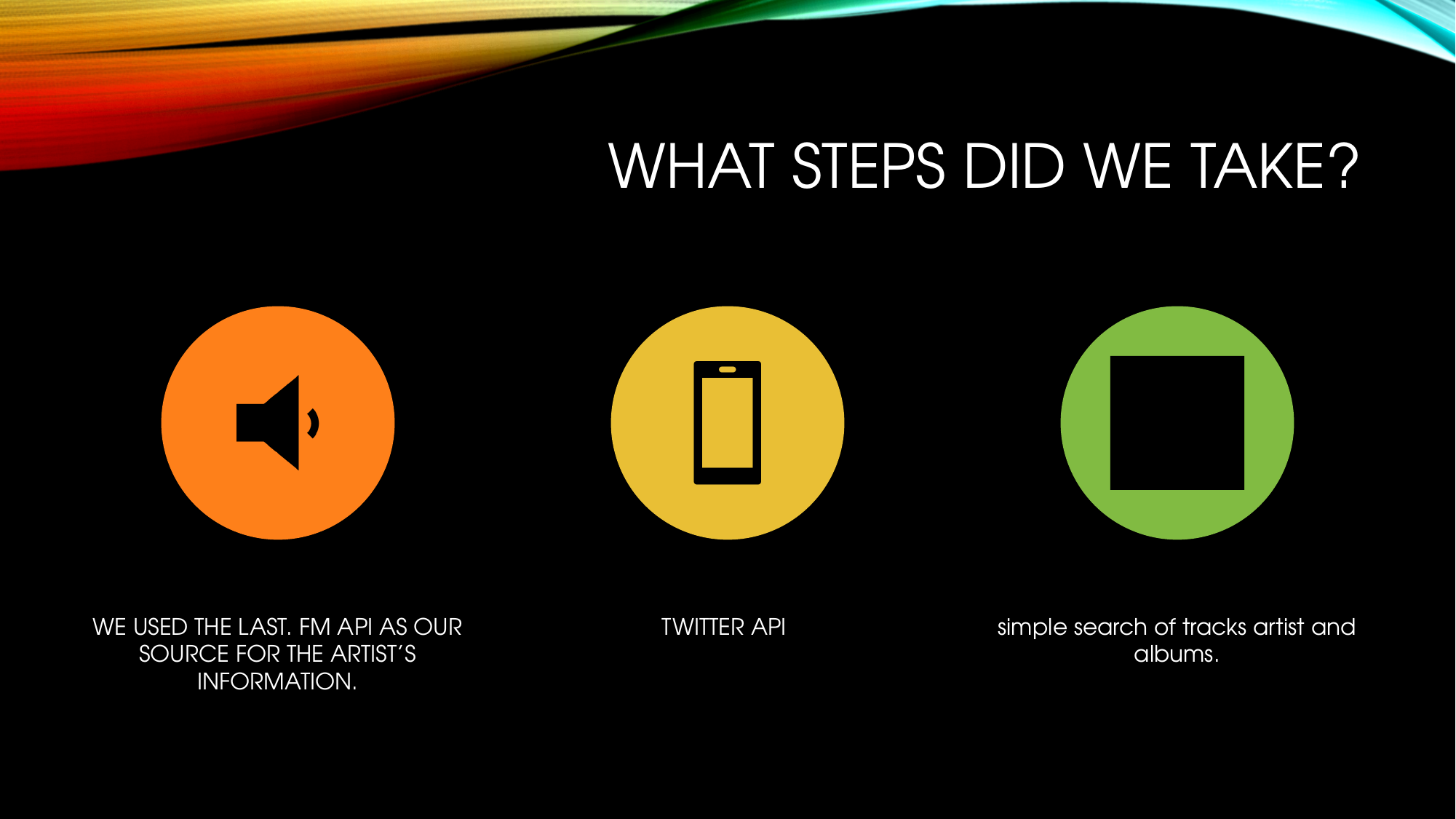

# What steps did we take?
We used the Last. FM API as our source for the Artist’s information.
Twitter API
simple search of tracks artist and albums.